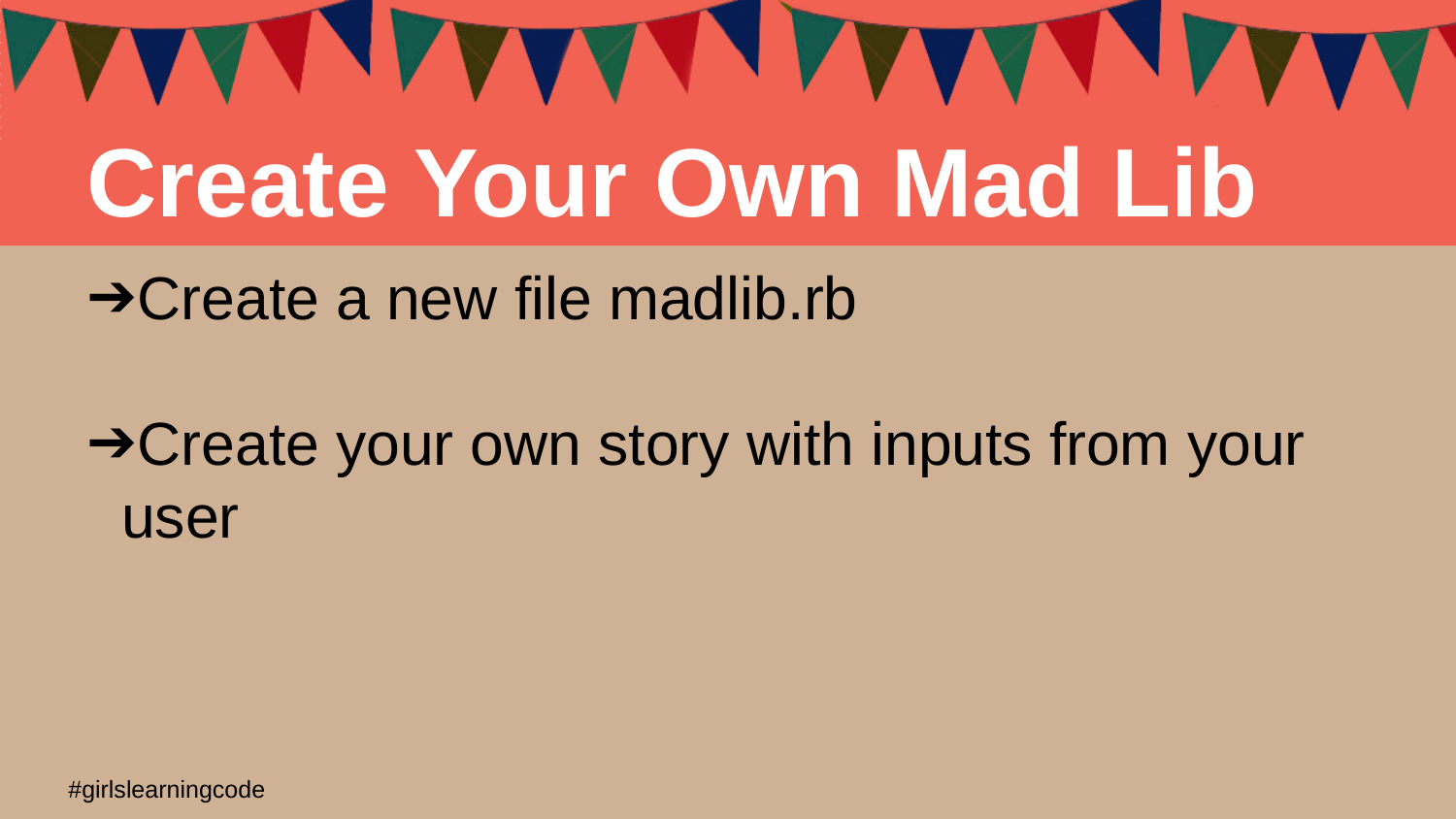

Create Your Own Mad Lib
Create a new file madlib.rb

Create your own story with inputs from your user